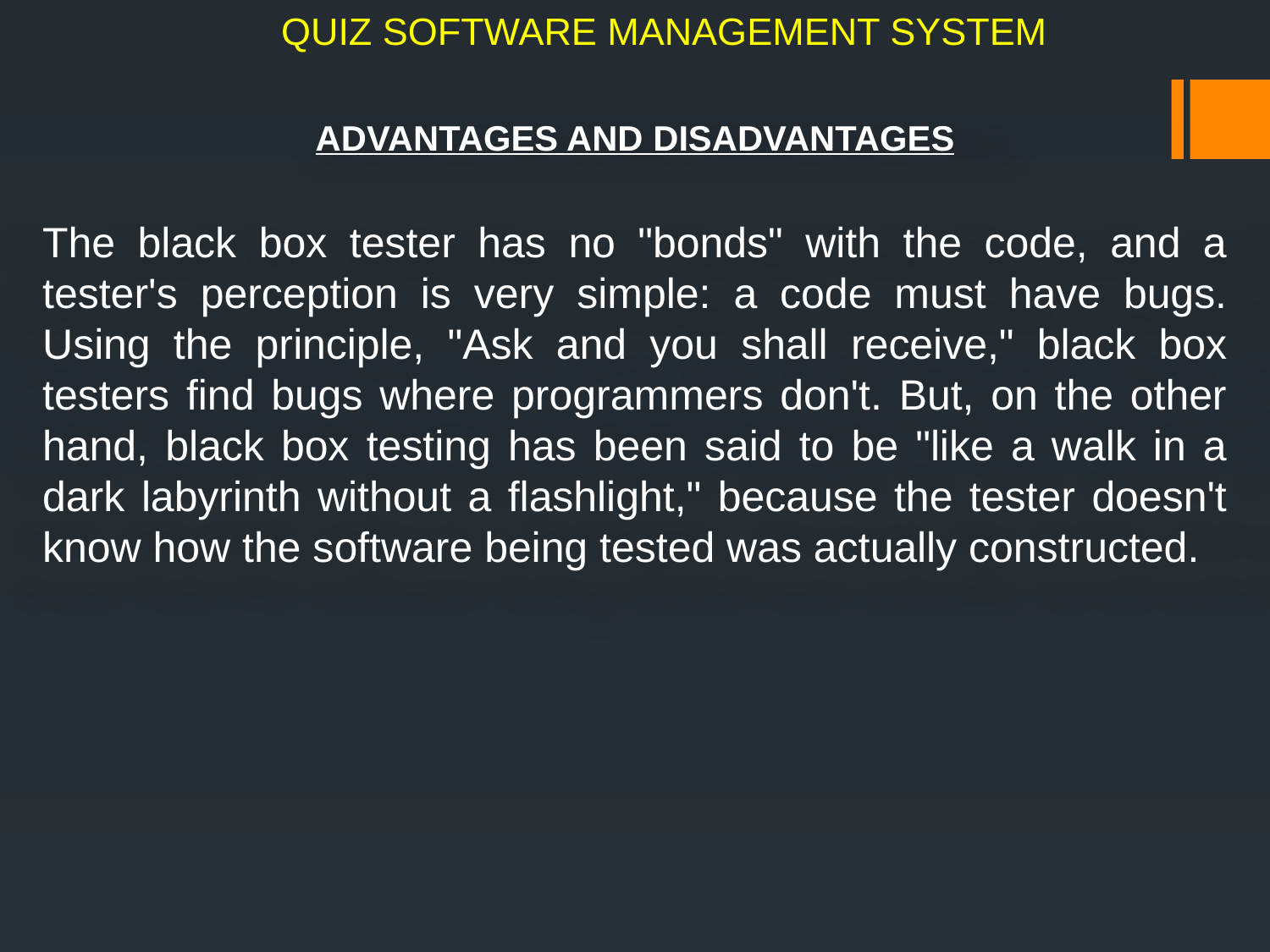

# QUIZ SOFTWARE MANAGEMENT SYSTEM
ADVANTAGES AND DISADVANTAGES

The black box tester has no "bonds" with the code, and a tester's perception is very simple: a code must have bugs. Using the principle, "Ask and you shall receive," black box testers find bugs where programmers don't. But, on the other hand, black box testing has been said to be "like a walk in a dark labyrinth without a flashlight," because the tester doesn't know how the software being tested was actually constructed.